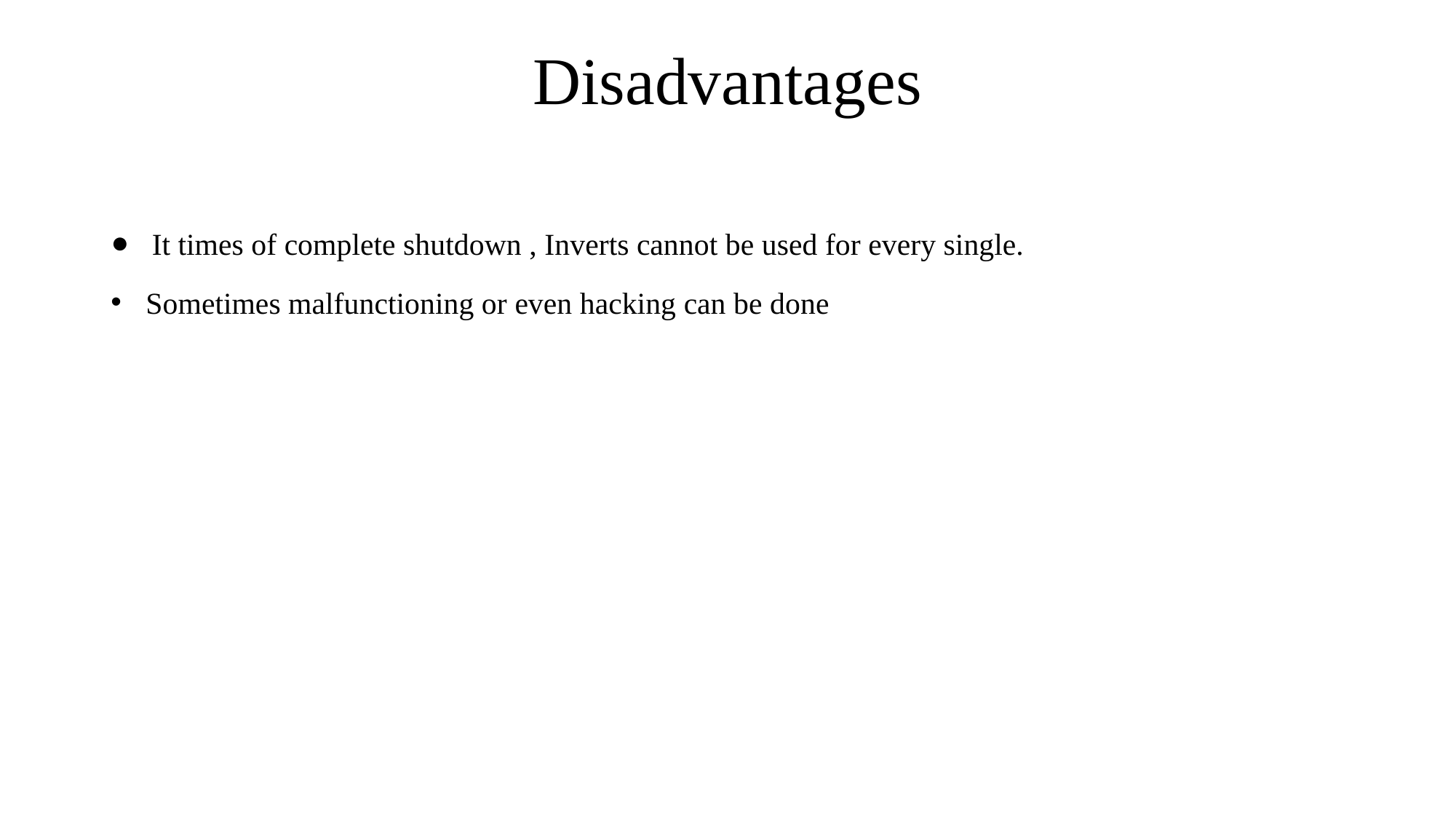

# Disadvantages
It times of complete shutdown , Inverts cannot be used for every single.
 Sometimes malfunctioning or even hacking can be done